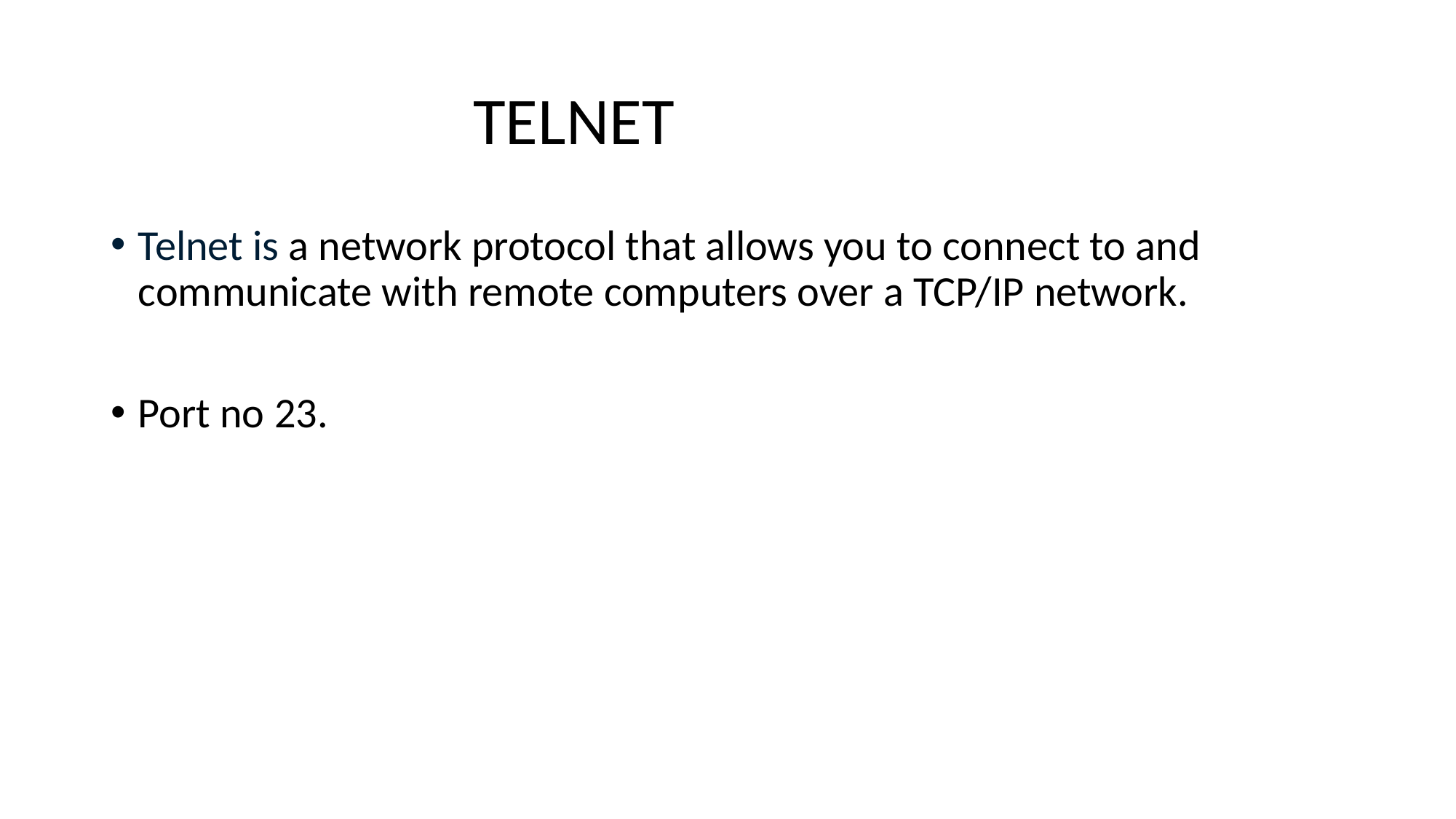

# TELNET
Telnet is a network protocol that allows you to connect to and communicate with remote computers over a TCP/IP network.

Port no 23.